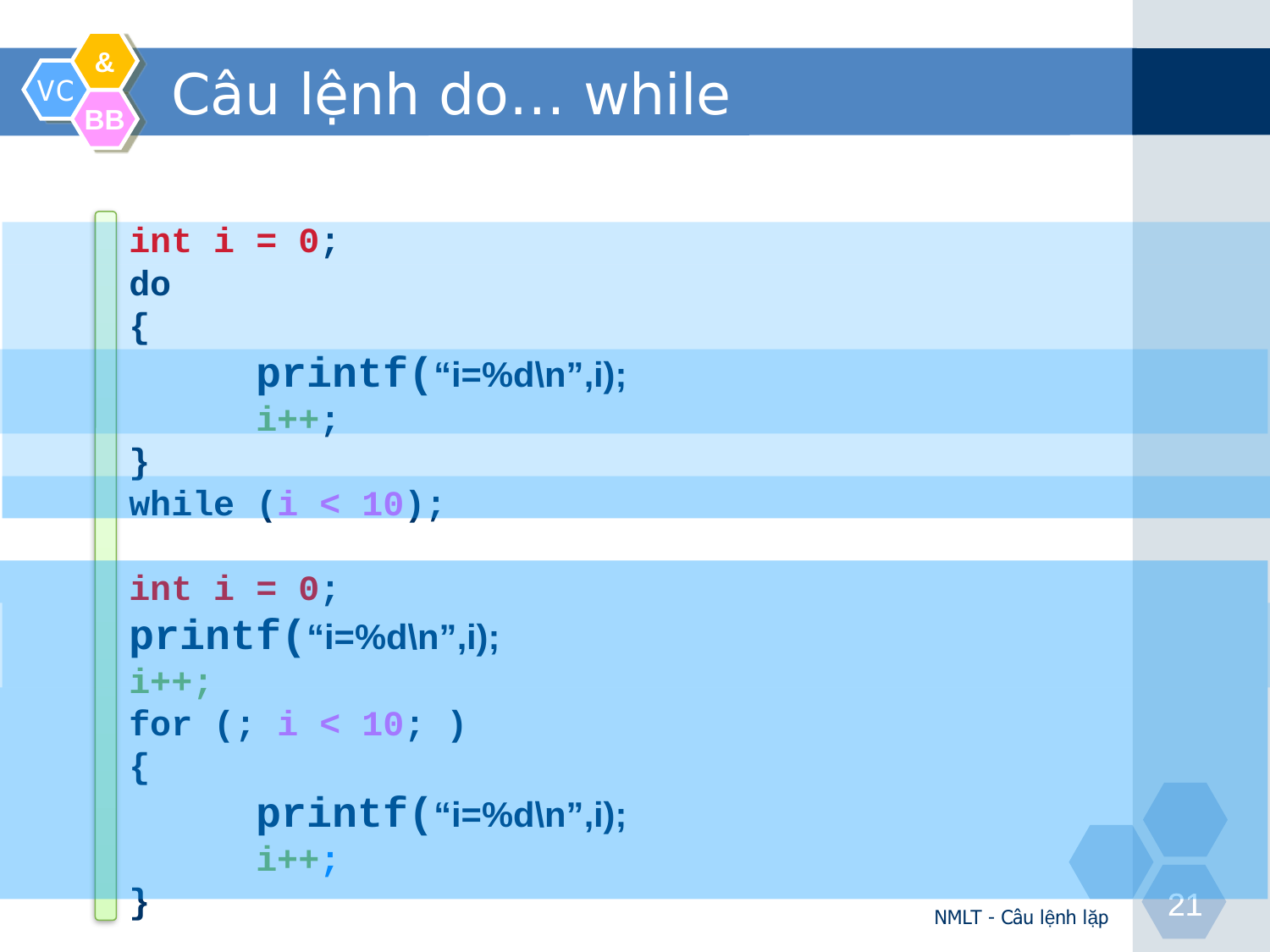

# Câu lệnh do… while

int i = 0;
do
{
	printf(“i=%d\n”,i);
	i++;
}
while (i < 10);

int i = 0;
printf(“i=%d\n”,i);
i++;
for (; i < 10; )
{
	printf(“i=%d\n”,i);
	i++;
}

NMLT - Câu lệnh lặp